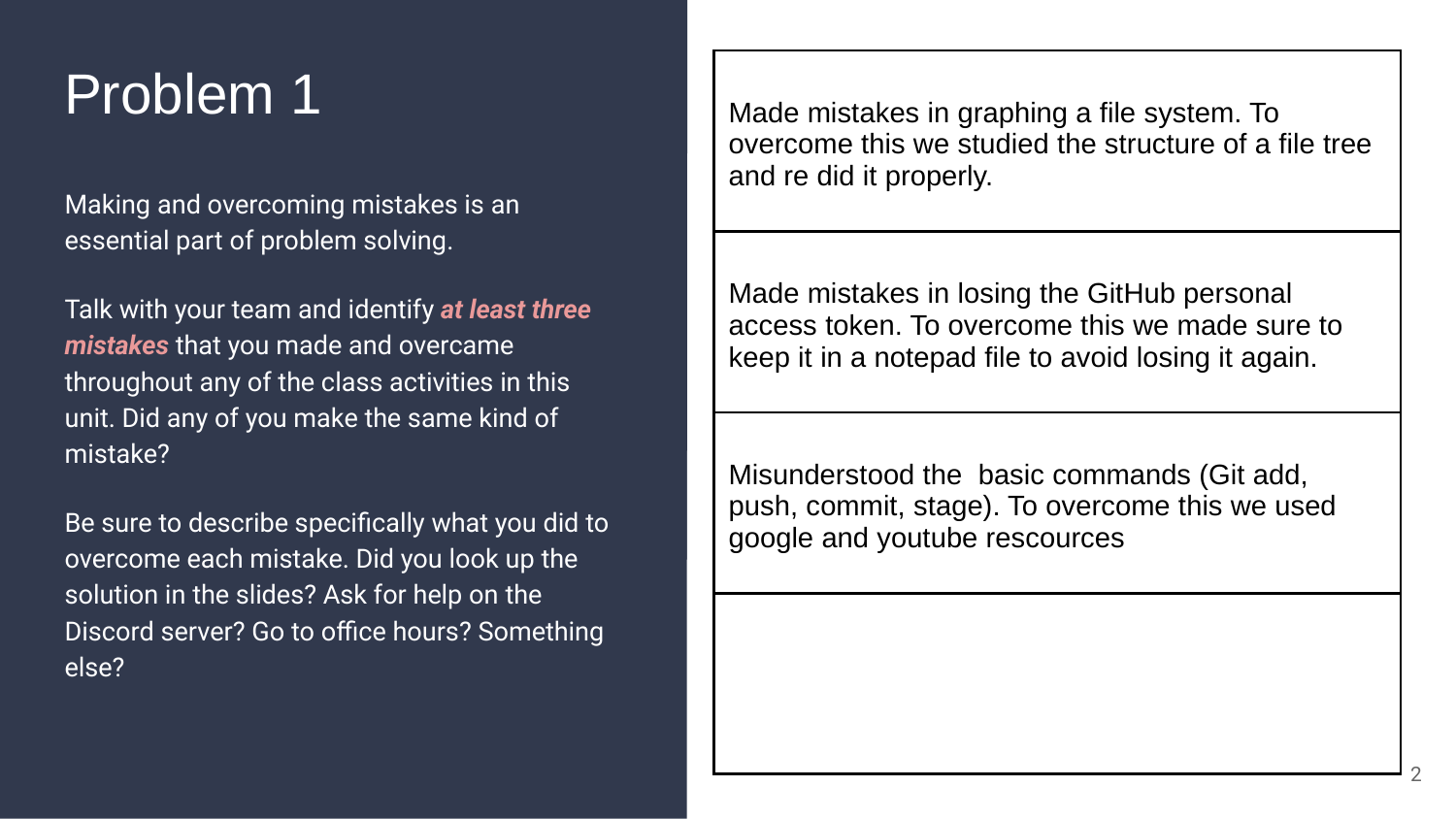

# Problem 1
| Made mistakes in graphing a file system. To overcome this we studied the structure of a file tree and re did it properly. |
| --- |
| Made mistakes in losing the GitHub personal access token. To overcome this we made sure to keep it in a notepad file to avoid losing it again. |
| Misunderstood the basic commands (Git add, push, commit, stage). To overcome this we used google and youtube rescources |
|  |
Making and overcoming mistakes is an essential part of problem solving.
Talk with your team and identify at least three mistakes that you made and overcame throughout any of the class activities in this unit. Did any of you make the same kind of mistake?
Be sure to describe specifically what you did to overcome each mistake. Did you look up the solution in the slides? Ask for help on the Discord server? Go to office hours? Something else?
2